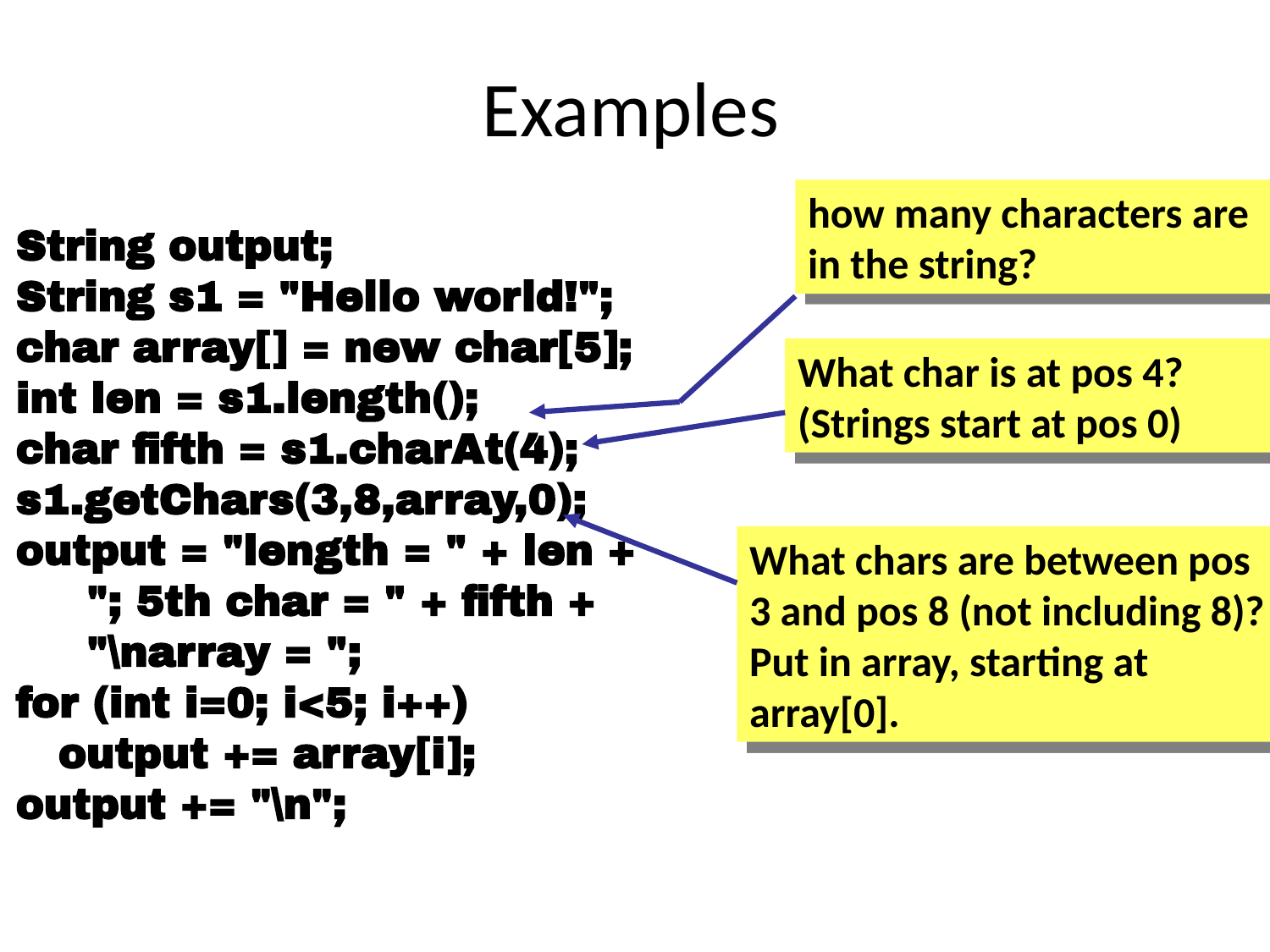

Examples
how many characters are in the string?

String output;
String s1 = "Hello world!";
char array[] = new char[5];
int len = s1.length();
char fifth = s1.charAt(4);
s1.getChars(3,8,array,0);
output = "length = " + len +
     "; 5th char = " + fifth +
     "\narray = ";
for (int i=0; i<5; i++)
   output += array[i];
output += "\n";
What char is at pos 4?
(Strings start at pos 0)

What chars are between pos 3 and pos 8 (not including 8)? Put in array, starting at array[0].